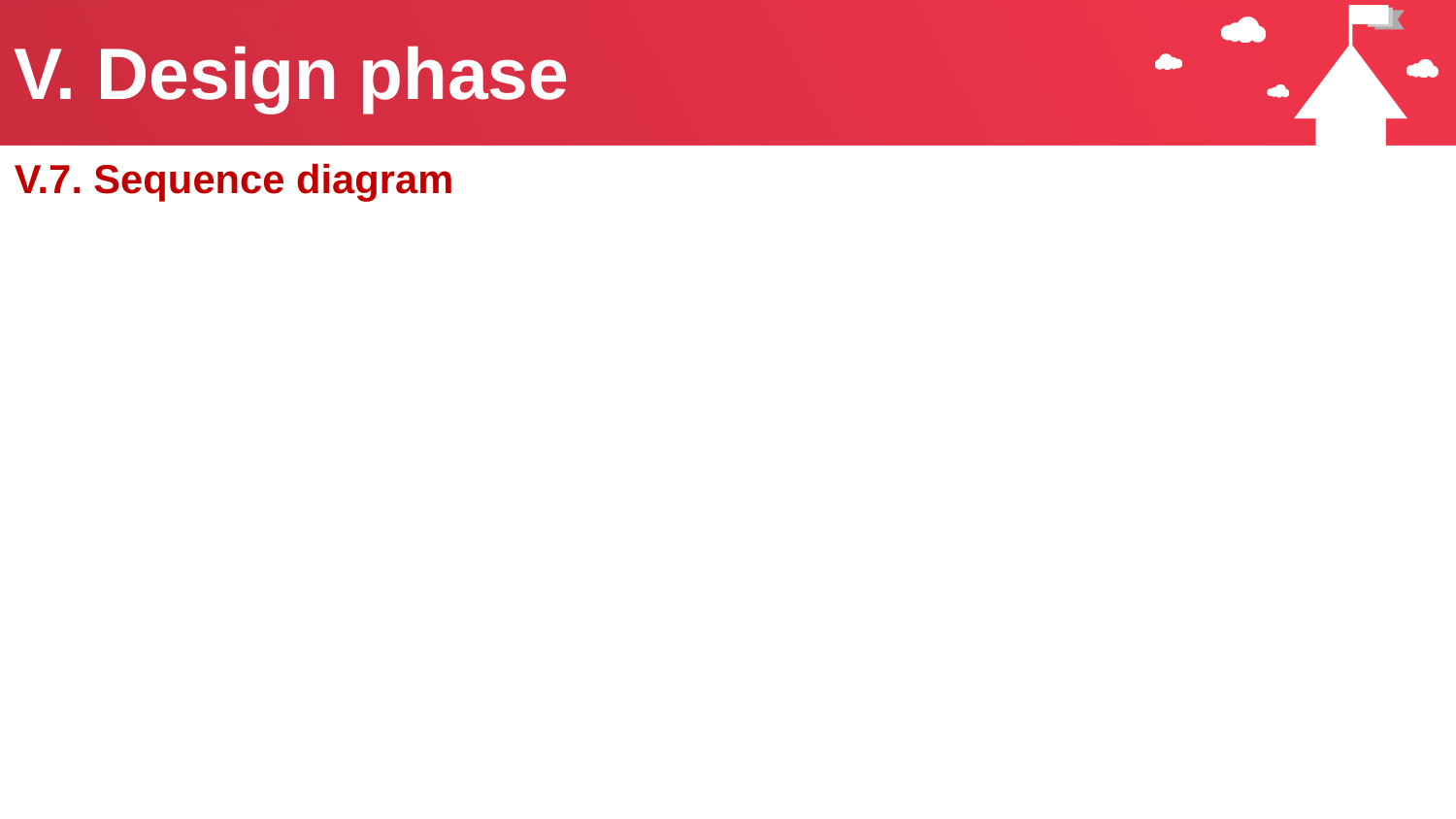

# V. Design phase
V.7. Sequence diagram